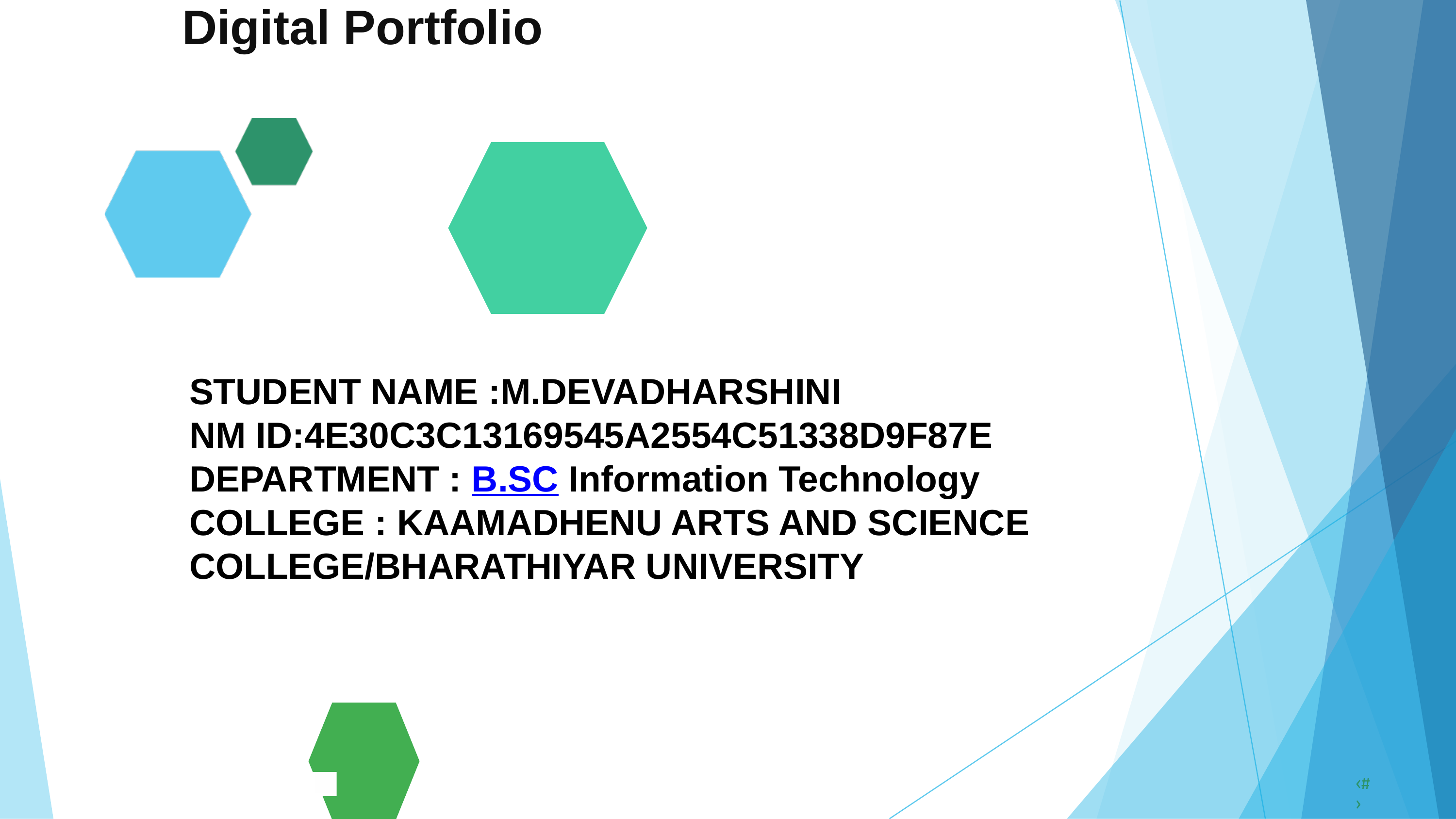

Digital Portfolio

STUDENT NAME :M.DEVADHARSHINI
NM ID:4E30C3C13169545A2554C51338D9F87E
DEPARTMENT : B.SC Information Technology
COLLEGE : KAAMADHENU ARTS AND SCIENCE COLLEGE/BHARATHIYAR UNIVERSITY

Nandha Kumar.M

‹#›